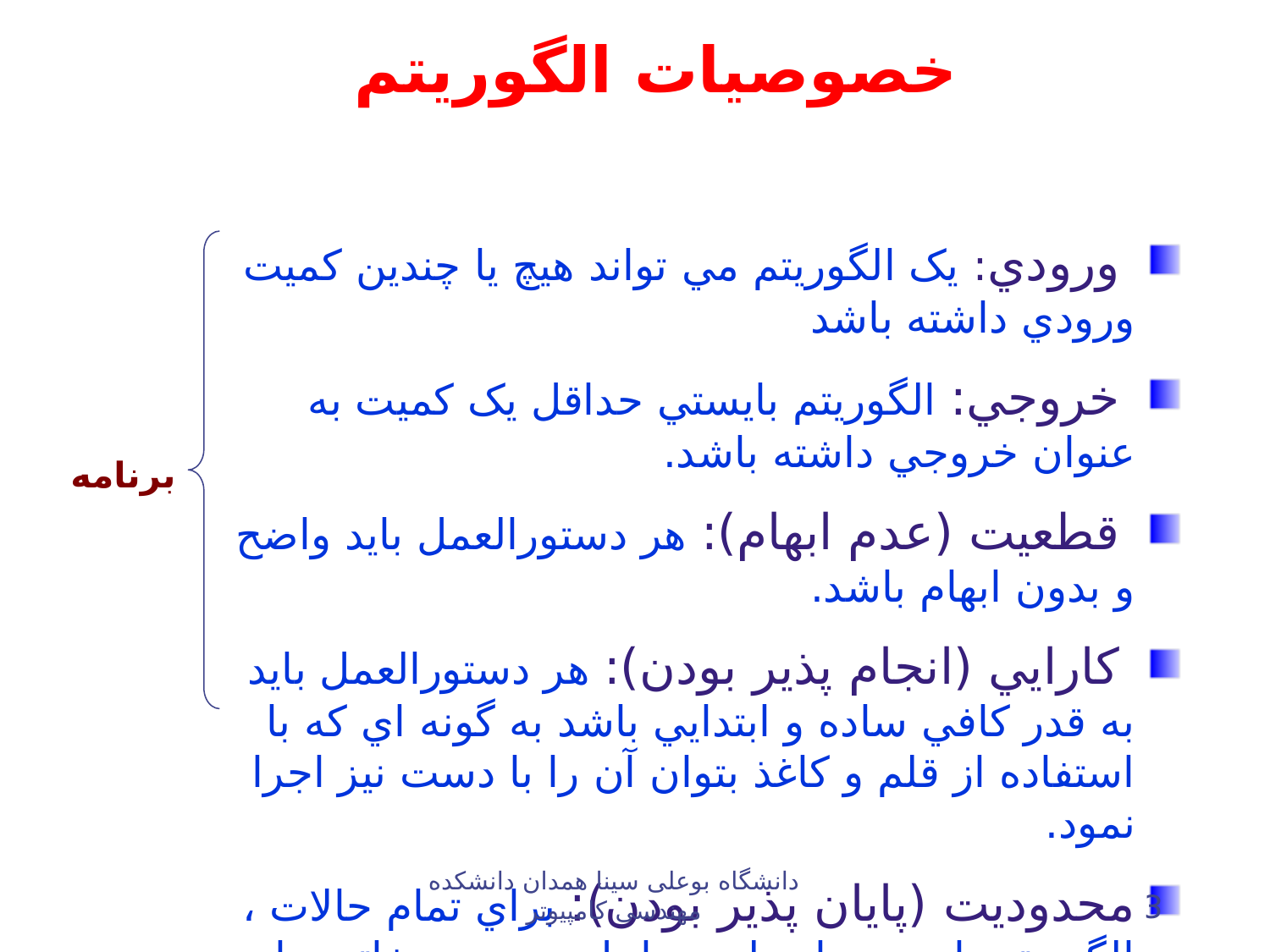

# خصوصيات الگوريتم
 ورودي: يک الگوريتم مي تواند هيچ يا چندين کميت ورودي داشته باشد
 خروجي: الگوريتم بايستي حداقل يک کميت به عنوان خروجي داشته باشد.
 قطعيت (عدم ابهام): هر دستورالعمل بايد واضح و بدون ابهام باشد.
 کارايي (انجام پذير بودن): هر دستورالعمل بايد به قدر کافي ساده و ابتدايي باشد به گونه اي که با استفاده از قلم و کاغذ بتوان آن را با دست نيز اجرا نمود.
محدوديت (پايان پذير بودن): براي تمام حالات ، الگوريتم بايد پس از طي مراحل محدودي خاتمه يابد.

برنامه
دانشگاه بوعلی سینا همدان دانشکده مهندسی کامپيوتر
3